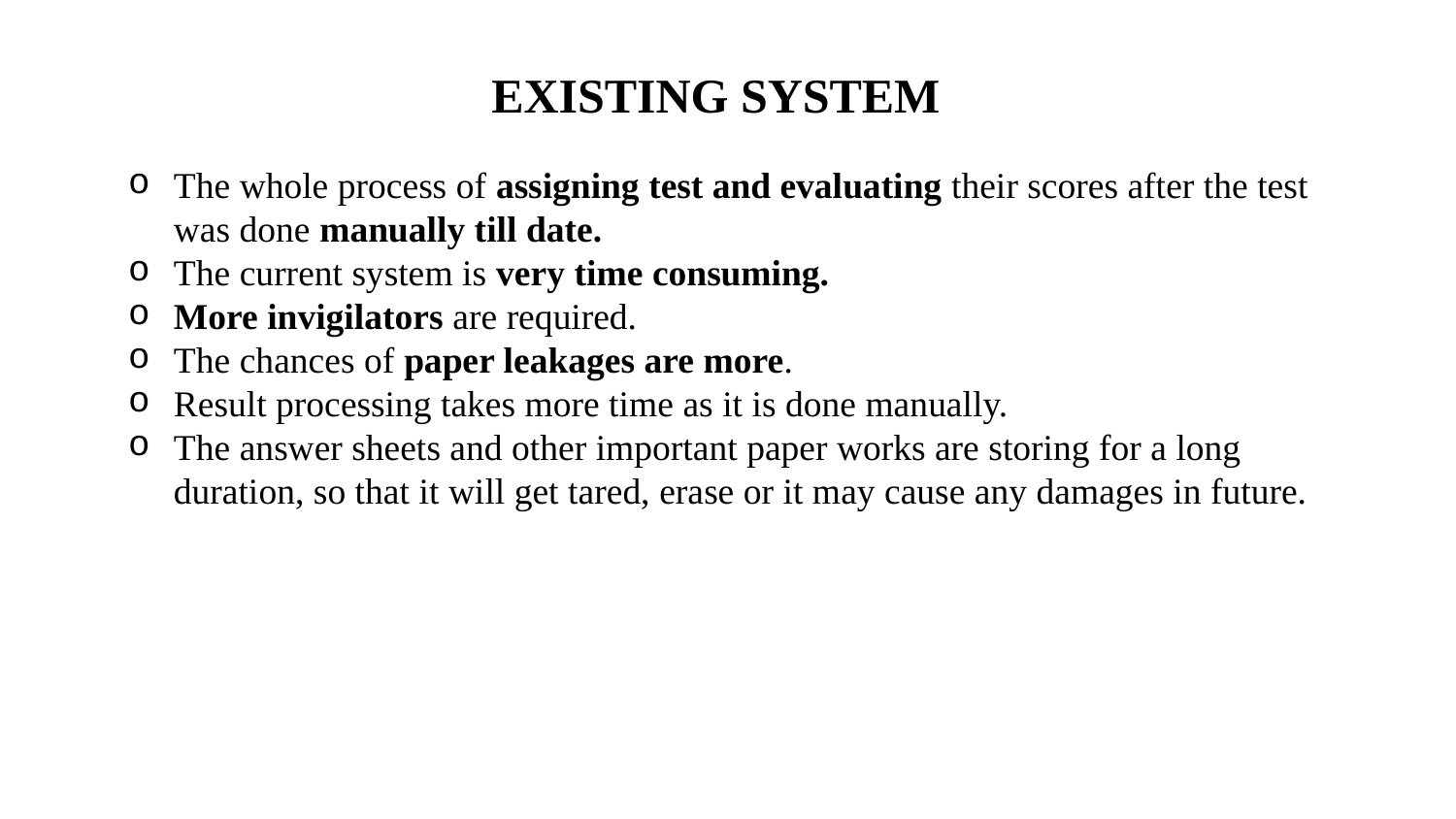

EXISTING SYSTEM
The whole process of assigning test and evaluating their scores after the test was done manually till date.
The current system is very time consuming.
More invigilators are required.
The chances of paper leakages are more.
Result processing takes more time as it is done manually.
The answer sheets and other important paper works are storing for a long duration, so that it will get tared, erase or it may cause any damages in future.